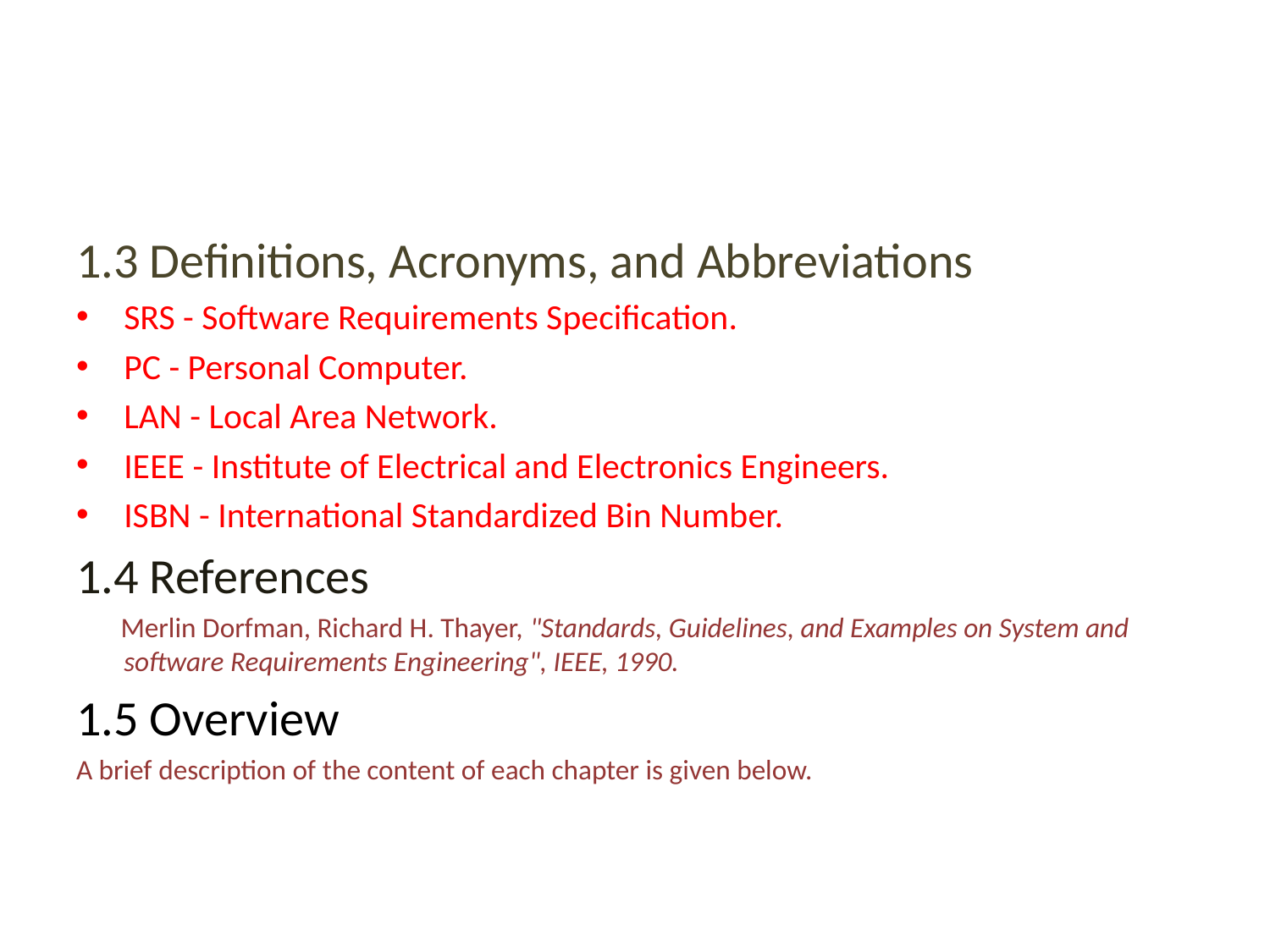

#
1.3 Definitions, Acronyms, and Abbreviations
SRS - Software Requirements Specification.
PC - Personal Computer.
LAN - Local Area Network.
IEEE - Institute of Electrical and Electronics Engineers.
ISBN - International Standardized Bin Number.
1.4 References
       Merlin Dorfman, Richard H. Thayer, "Standards, Guidelines, and Examples on System and software Requirements Engineering", IEEE, 1990.
1.5 Overview
A brief description of the content of each chapter is given below.